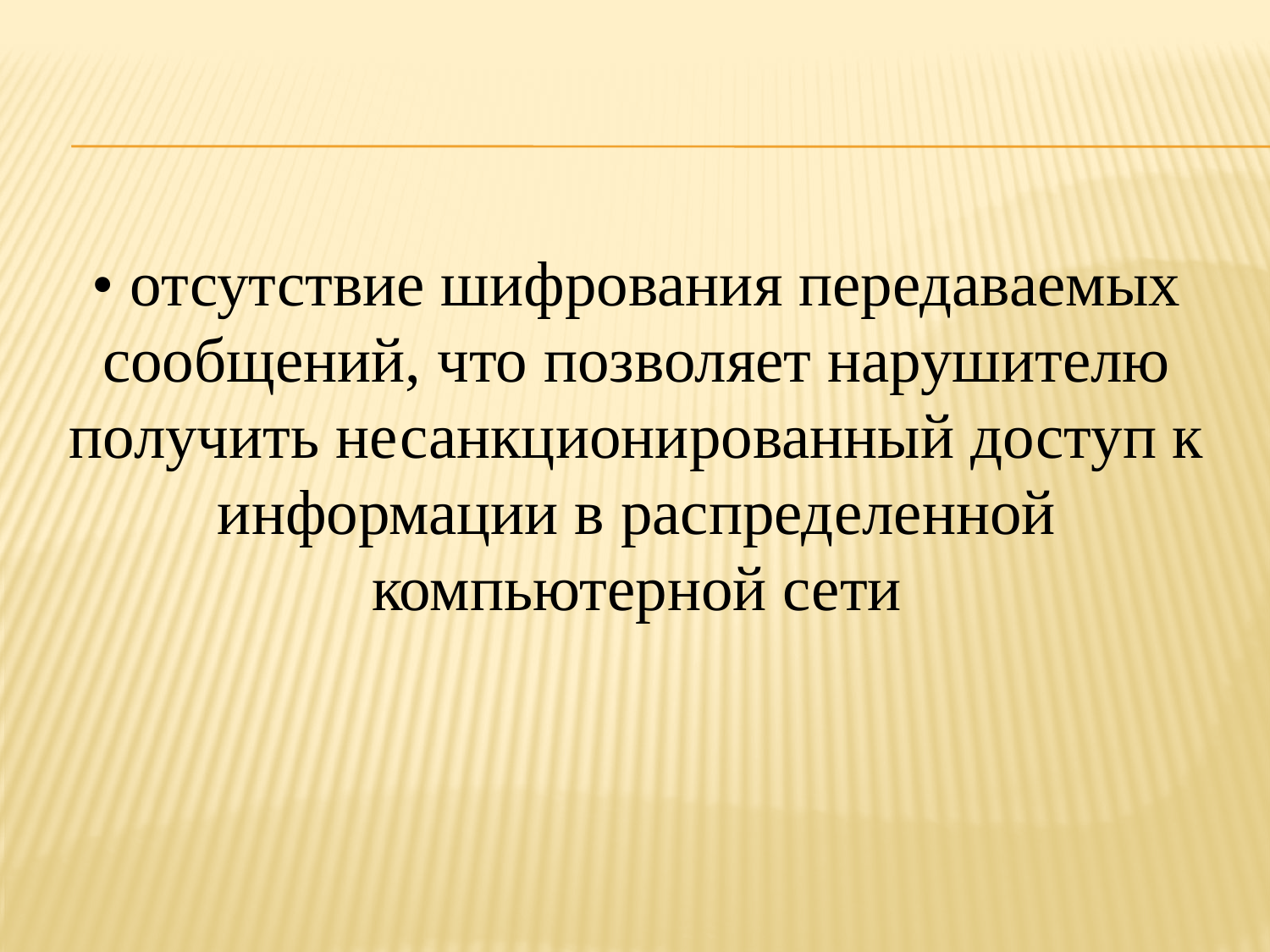

• отсутствие шифрования передаваемых сообщений, что позволяет нарушителю получить несанкционированный доступ к информации в распределенной компьютерной сети